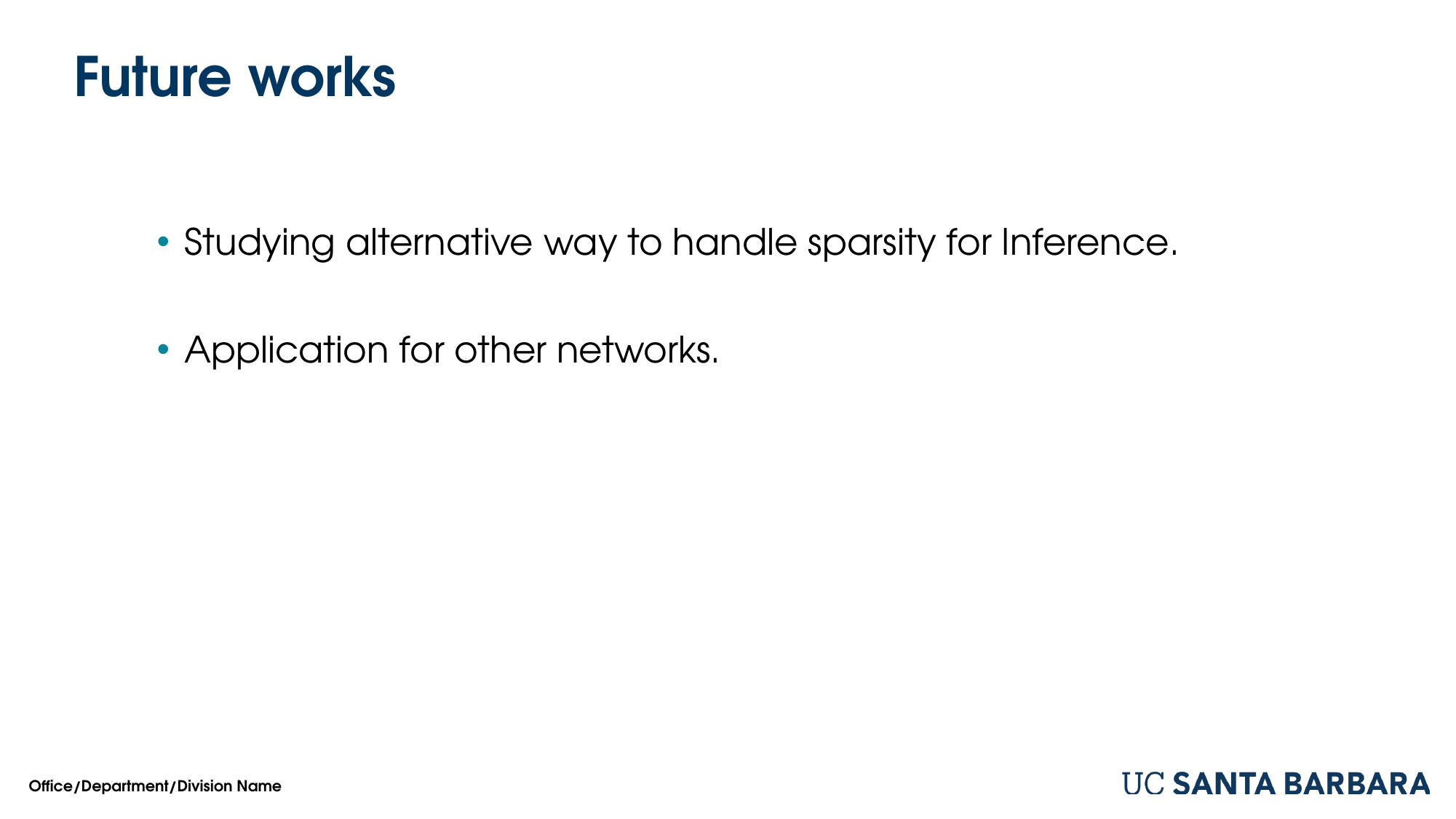

# Future works
Studying alternative way to handle sparsity for Inference.

Application for other networks.